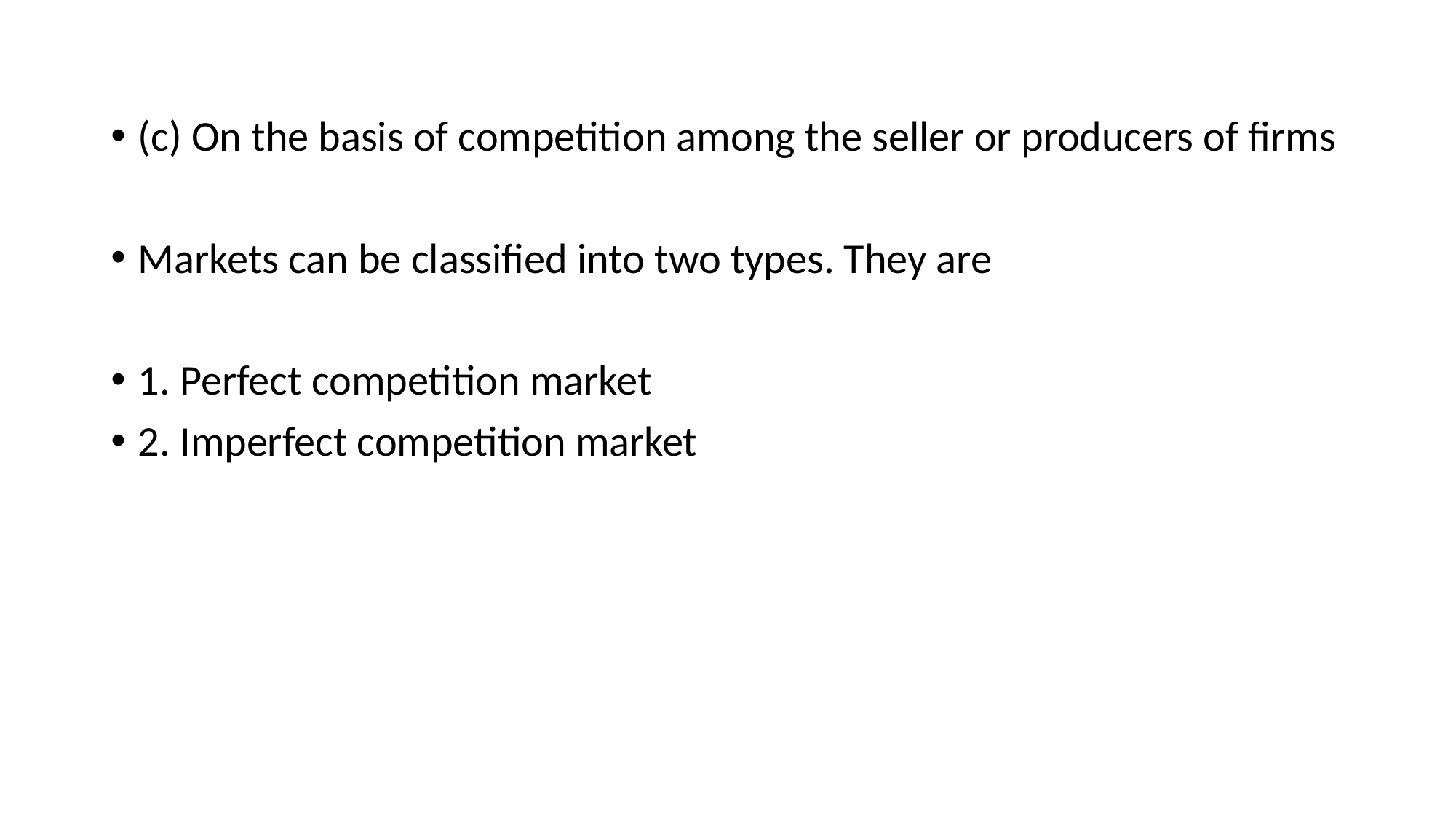

(c) On the basis of competition among the seller or producers of firms

Markets can be classified into two types. They are

1. Perfect competition market
2. Imperfect competition market